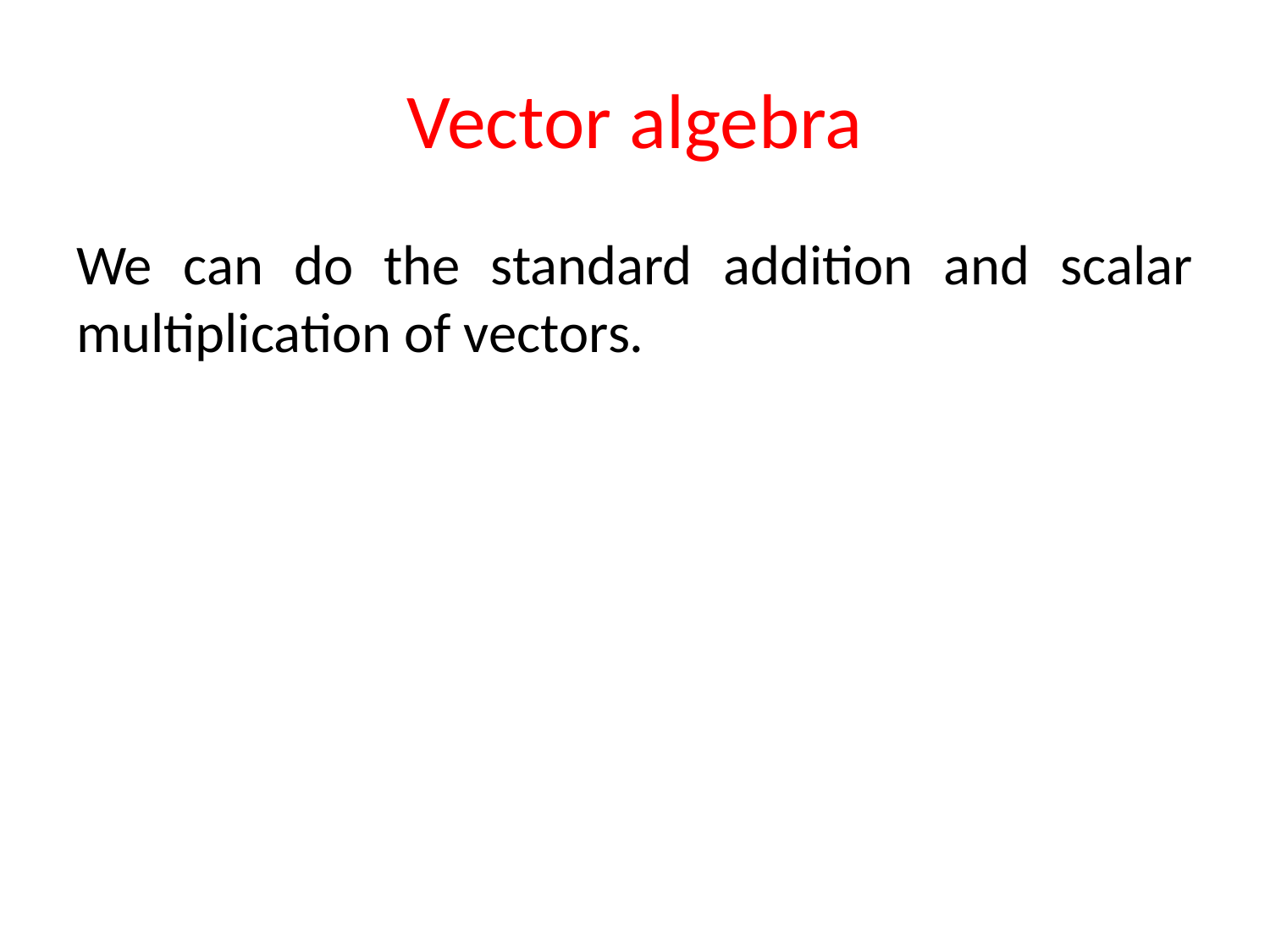

# Vector algebra
We can do the standard addition and scalar multiplication of vectors.